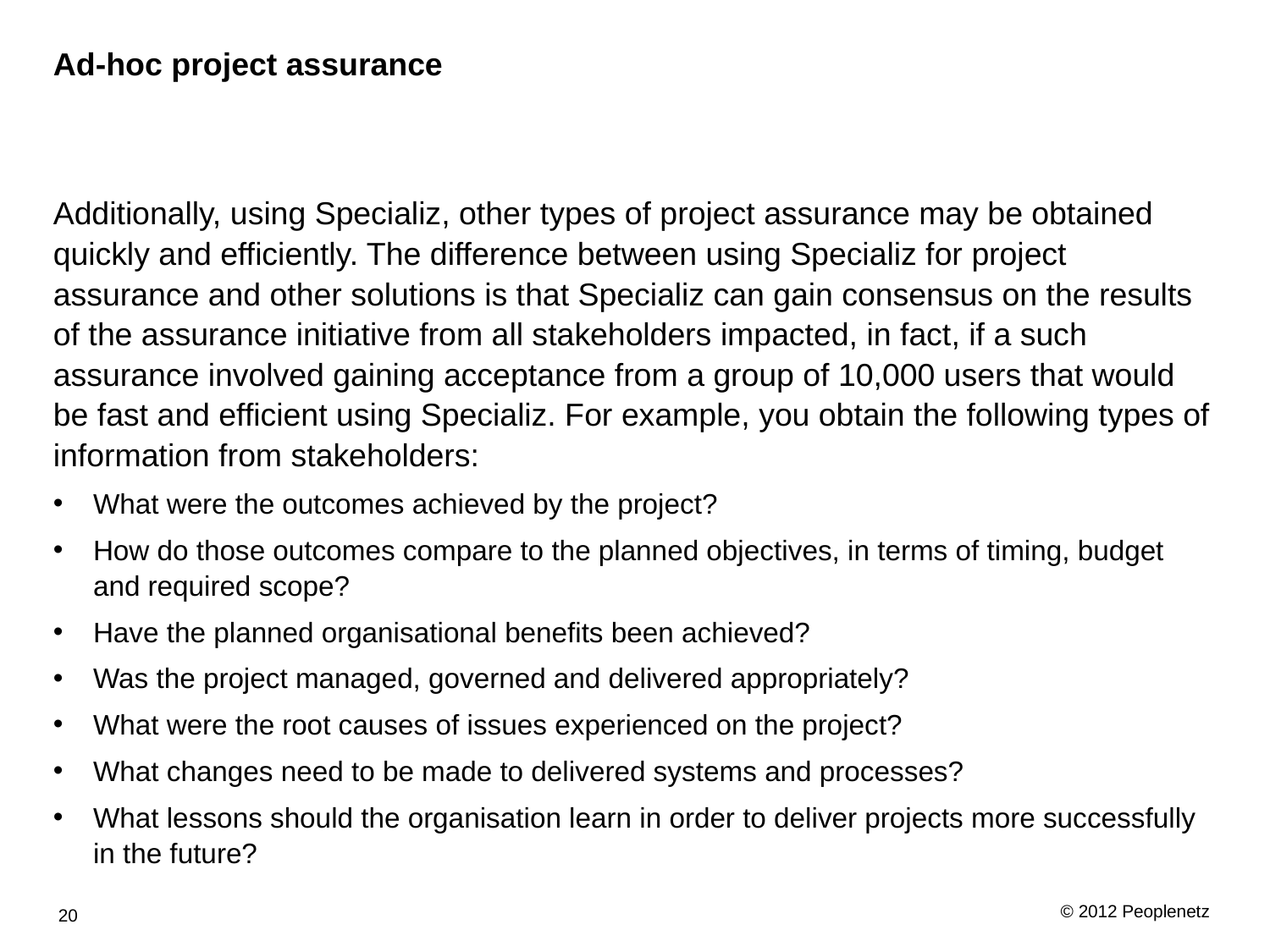

# Ad-hoc project assurance
Additionally, using Specializ, other types of project assurance may be obtained quickly and efficiently. The difference between using Specializ for project assurance and other solutions is that Specializ can gain consensus on the results of the assurance initiative from all stakeholders impacted, in fact, if a such assurance involved gaining acceptance from a group of 10,000 users that would be fast and efficient using Specializ. For example, you obtain the following types of information from stakeholders:
What were the outcomes achieved by the project?
How do those outcomes compare to the planned objectives, in terms of timing, budget and required scope?
Have the planned organisational benefits been achieved?
Was the project managed, governed and delivered appropriately?
What were the root causes of issues experienced on the project?
What changes need to be made to delivered systems and processes?
What lessons should the organisation learn in order to deliver projects more successfully in the future?